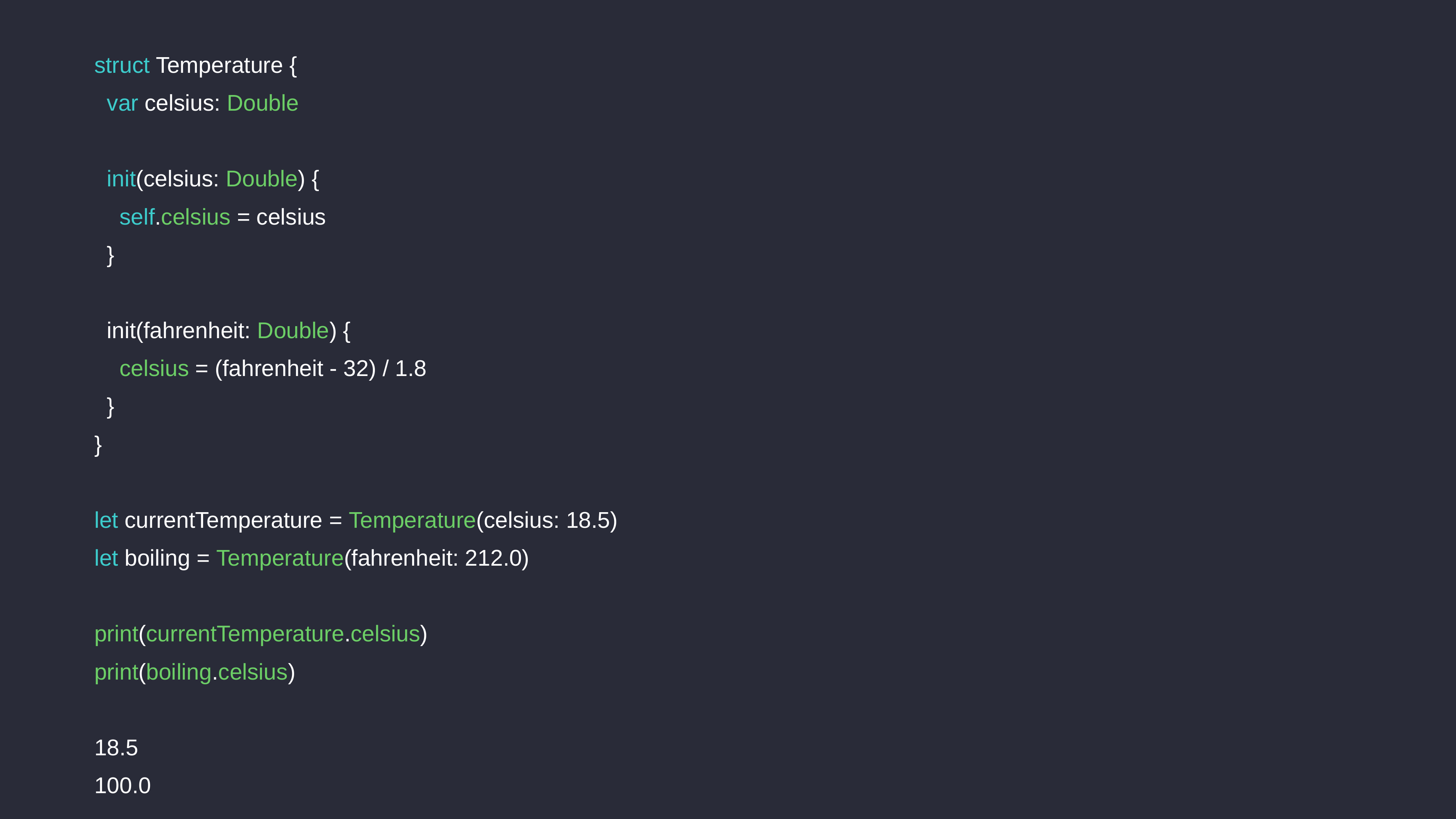

struct Temperature {
  var celsius: Double

  init(celsius: Double) {
    self.celsius = celsius
  }

  init(fahrenheit: Double) {
    celsius = (fahrenheit - 32) / 1.8
  }
}

let currentTemperature = Temperature(celsius: 18.5)
let boiling = Temperature(fahrenheit: 212.0)

print(currentTemperature.celsius)
print(boiling.celsius)

18.5
100.0